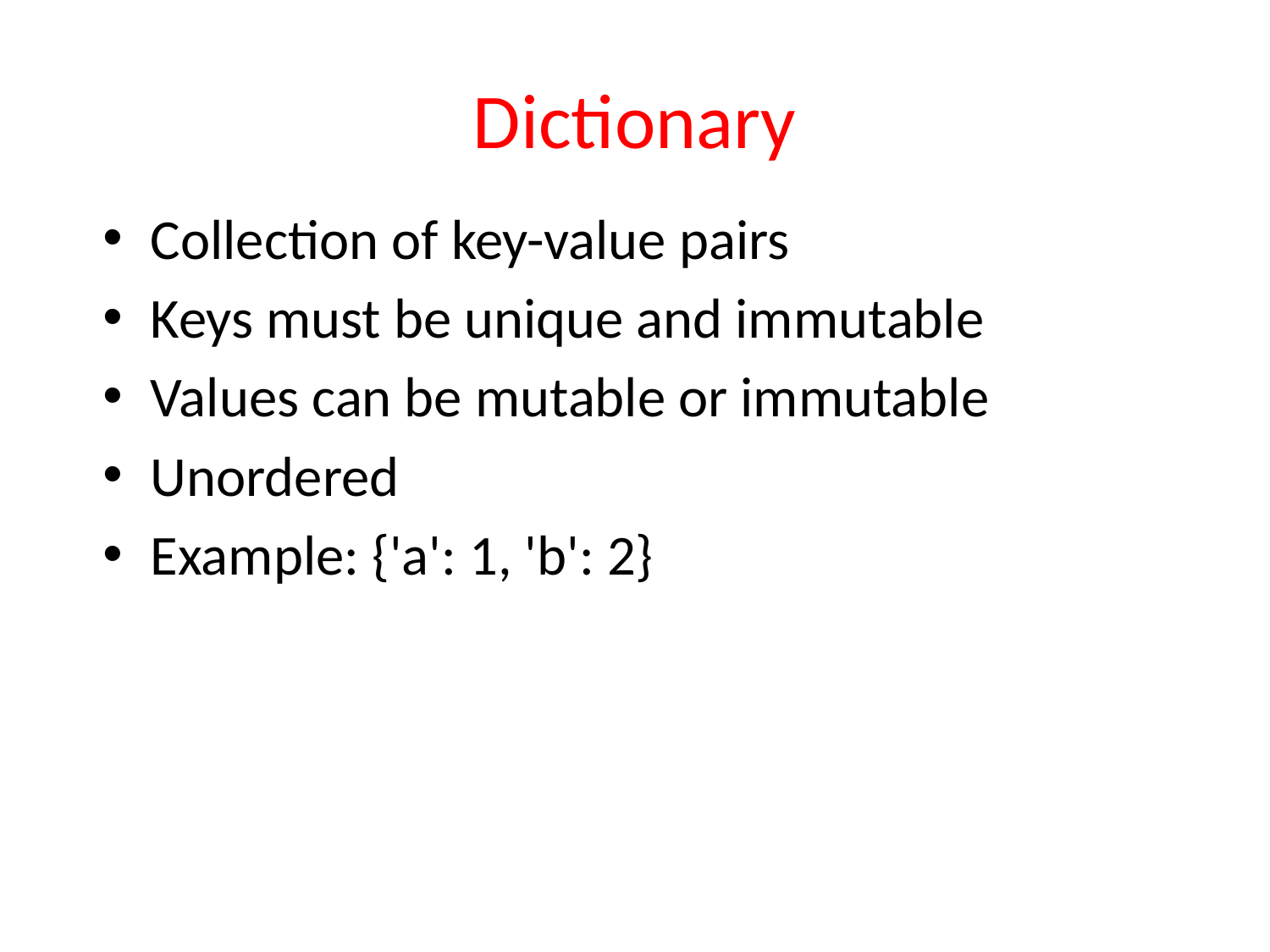

# Dictionary

Collection of key-value pairs
Keys must be unique and immutable
Values can be mutable or immutable
Unordered
Example: {'a': 1, 'b': 2}